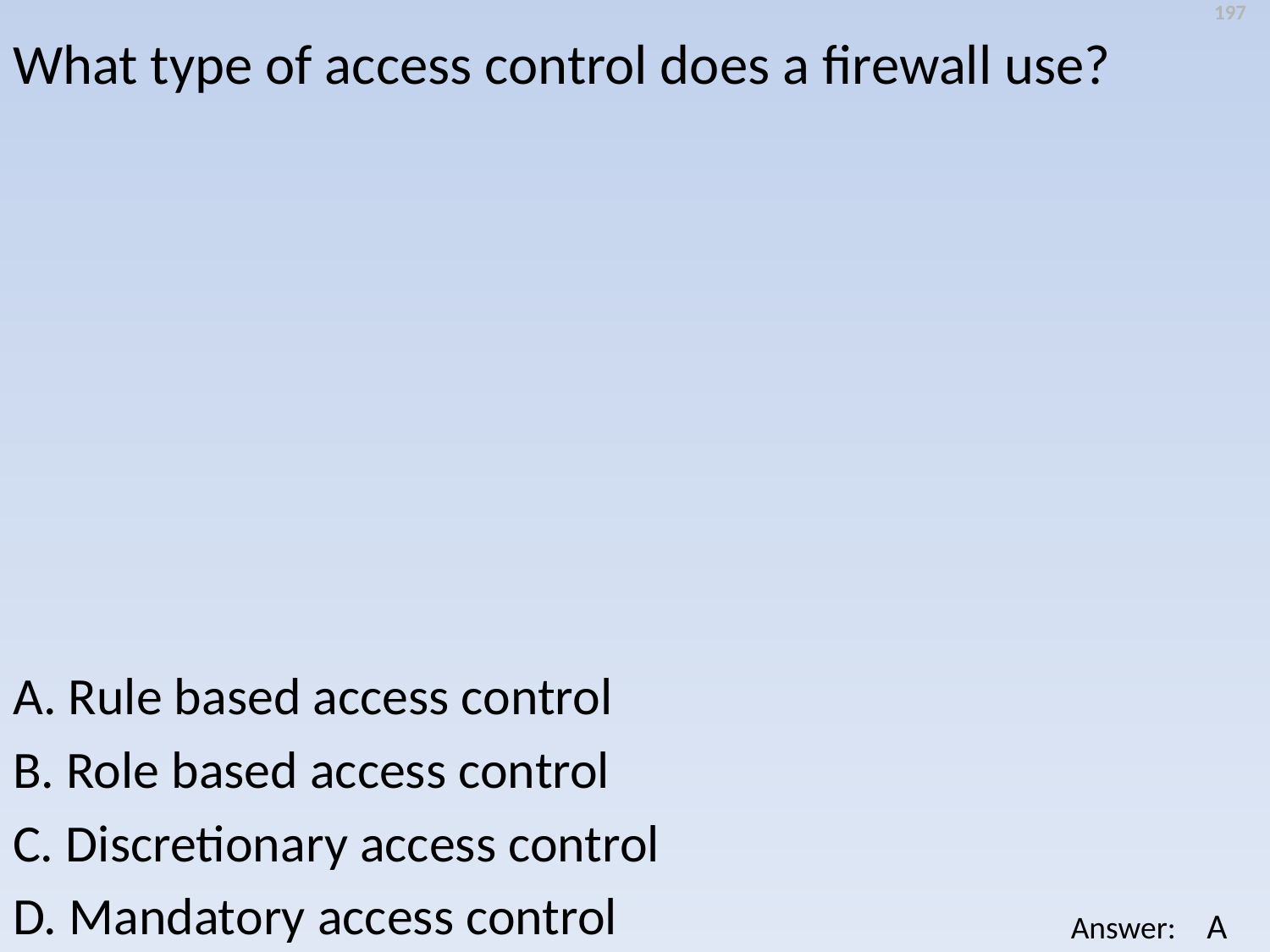

197
What type of access control does a firewall use?
A. Rule based access control
B. Role based access control
C. Discretionary access control
D. Mandatory access control
A